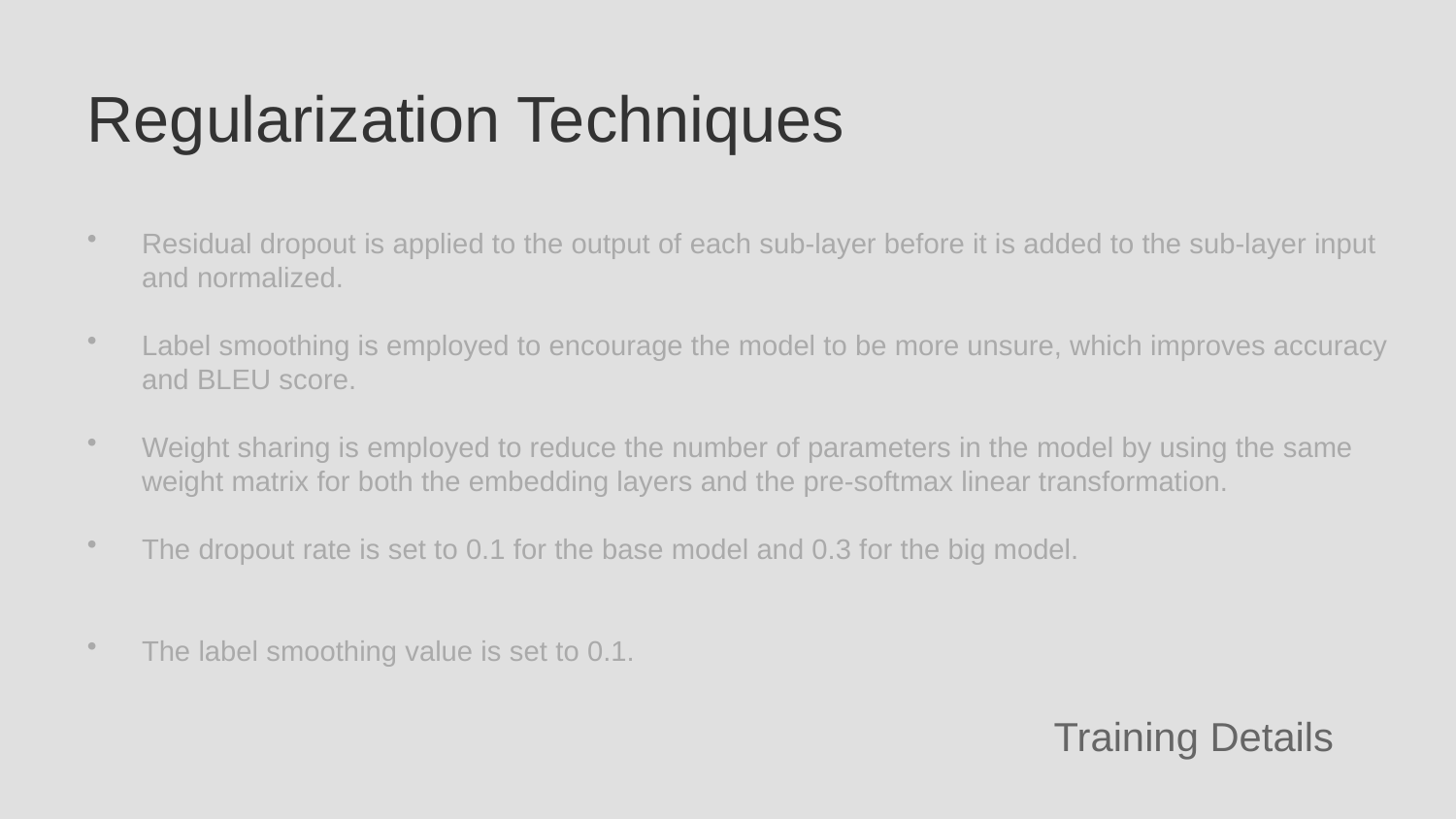

Regularization Techniques
Residual dropout is applied to the output of each sub-layer before it is added to the sub-layer input and normalized.
Label smoothing is employed to encourage the model to be more unsure, which improves accuracy and BLEU score.
Weight sharing is employed to reduce the number of parameters in the model by using the same weight matrix for both the embedding layers and the pre-softmax linear transformation.
The dropout rate is set to 0.1 for the base model and 0.3 for the big model.
The label smoothing value is set to 0.1.
Training Details